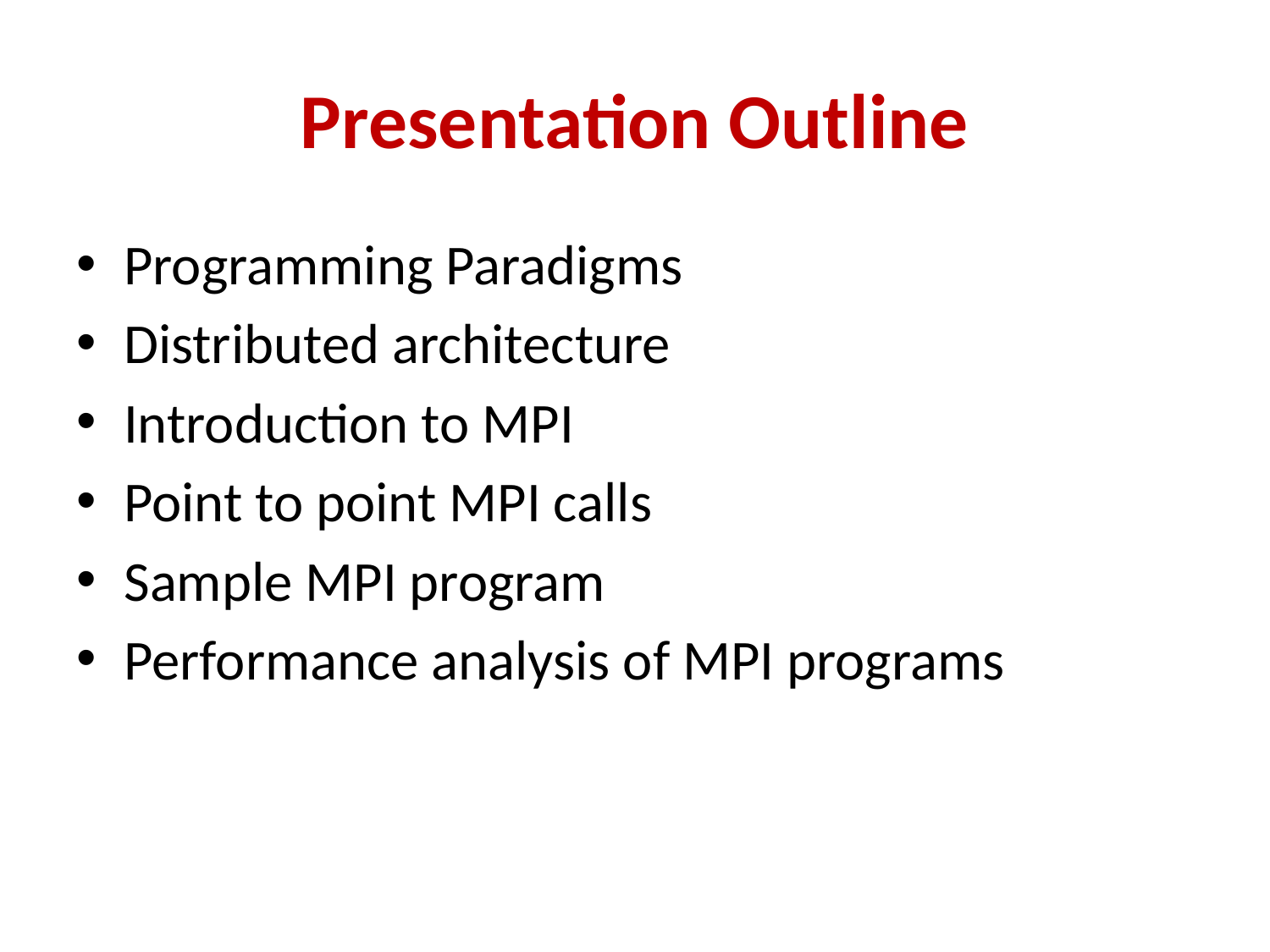

# Presentation Outline
Programming Paradigms
Distributed architecture
Introduction to MPI
Point to point MPI calls
Sample MPI program
Performance analysis of MPI programs